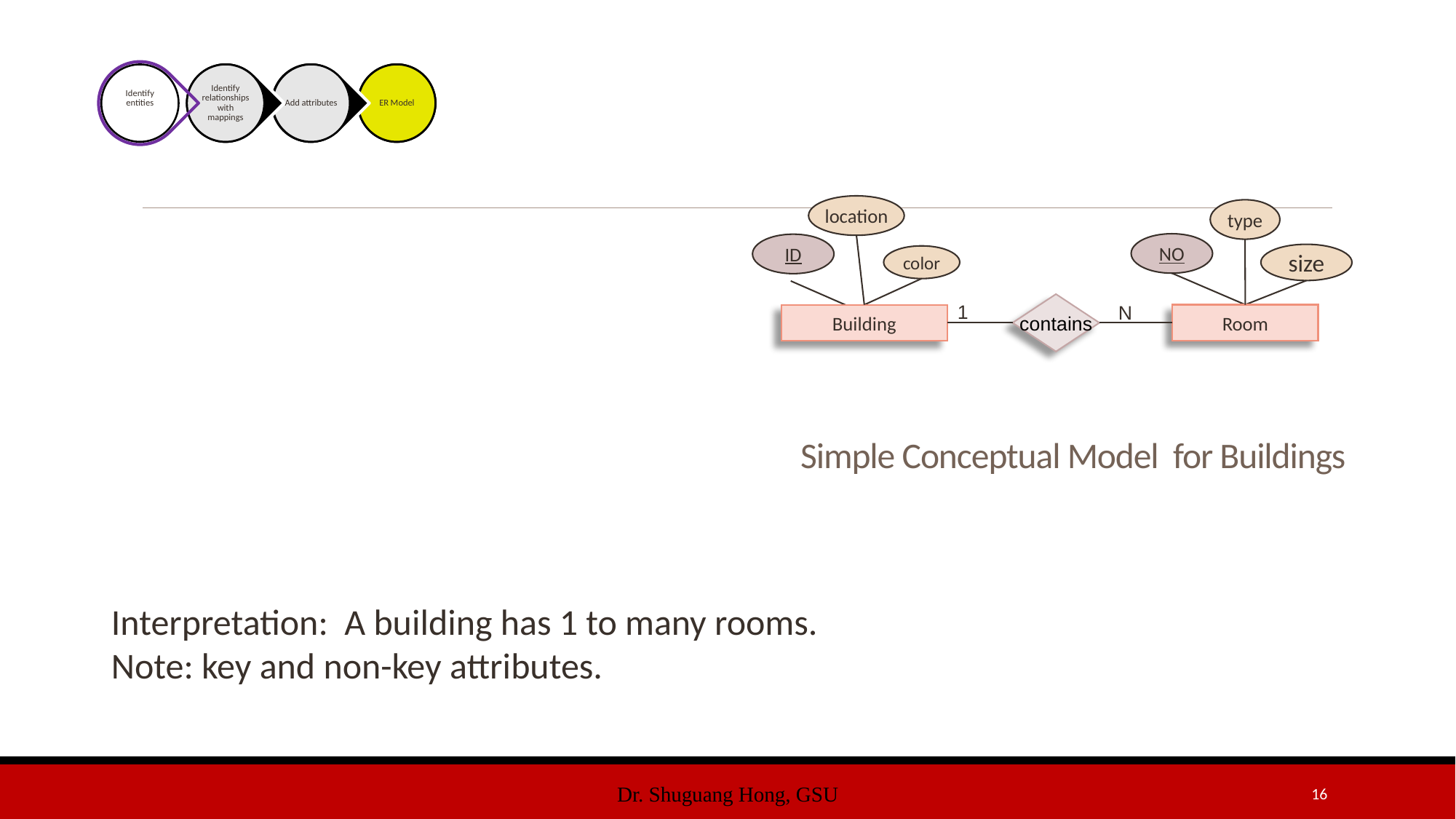

ER Model
Add attributes
Identify relationships with mappings
Identify entities
location
type
NO
ID
size
color
contains
1
N
Room
Building
# Simple Conceptual Model  for Buildings
Interpretation:  A building has 1 to many rooms.
Note: key and non-key attributes.
Dr. Shuguang Hong, GSU
16